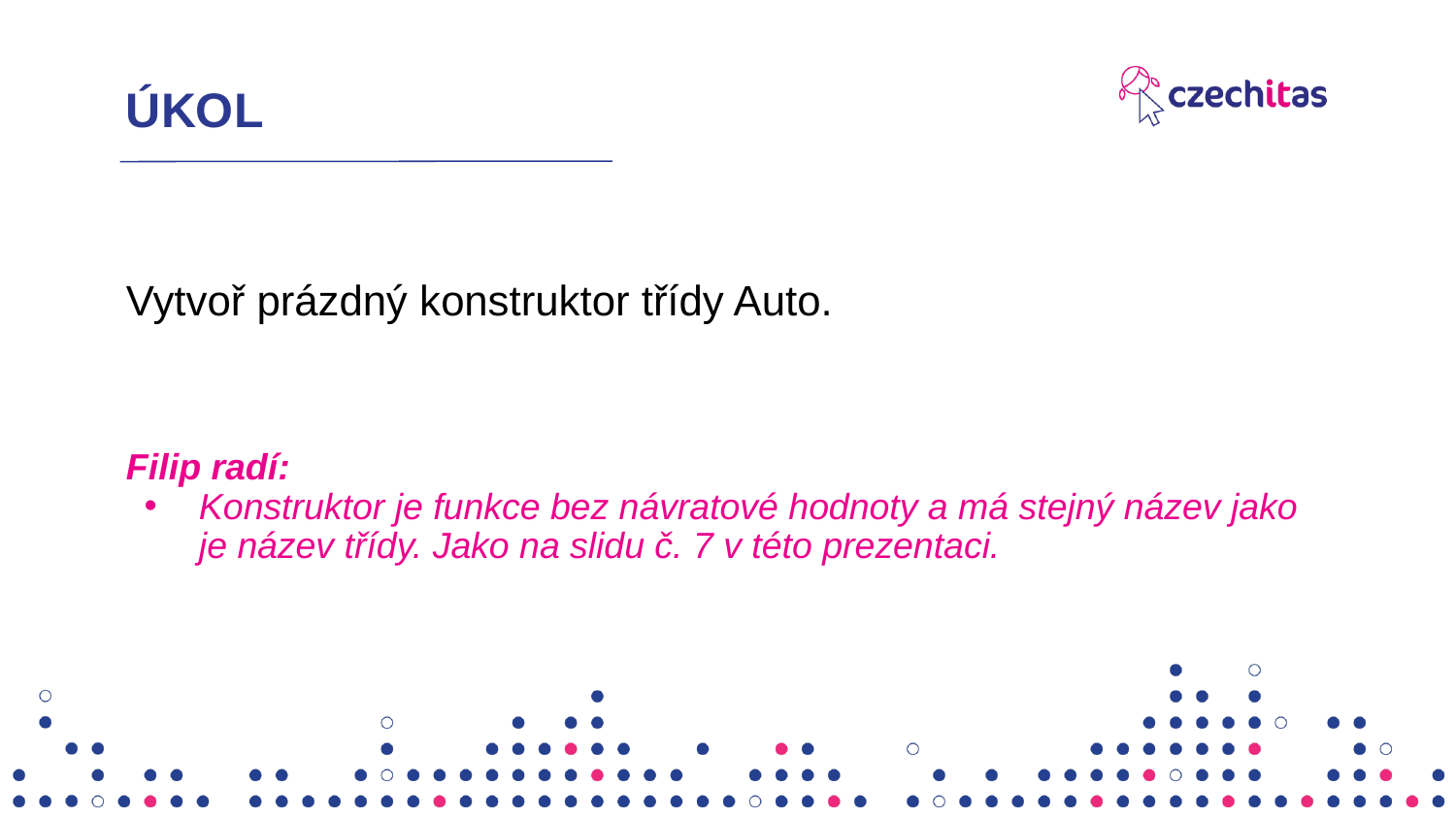

# ÚKOL

Vytvoř prázdný konstruktor třídy Auto.

Filip radí:
Konstruktor je funkce bez návratové hodnoty a má stejný název jako je název třídy. Jako na slidu č. 7 v této prezentaci.